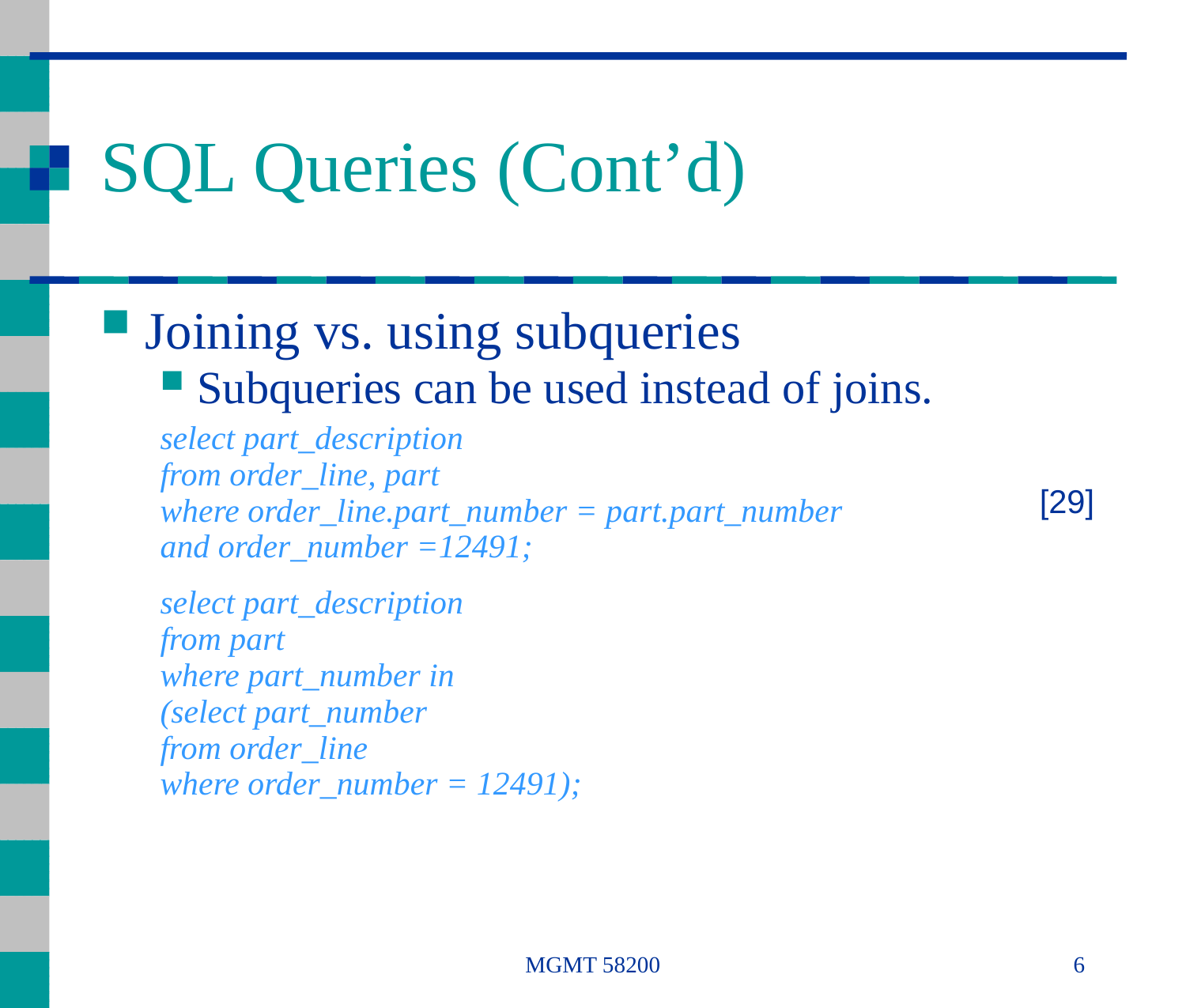

# SQL Queries (Cont’d)
Joining vs. using subqueries
Subqueries can be used instead of joins.
select part_description
from order_line, part
where order_line.part_number = part.part_number
and order_number =12491;
select part_description
from part
where part_number in
(select part_number
from order_line
where order_number = 12491);
[29]
MGMT 58200
6